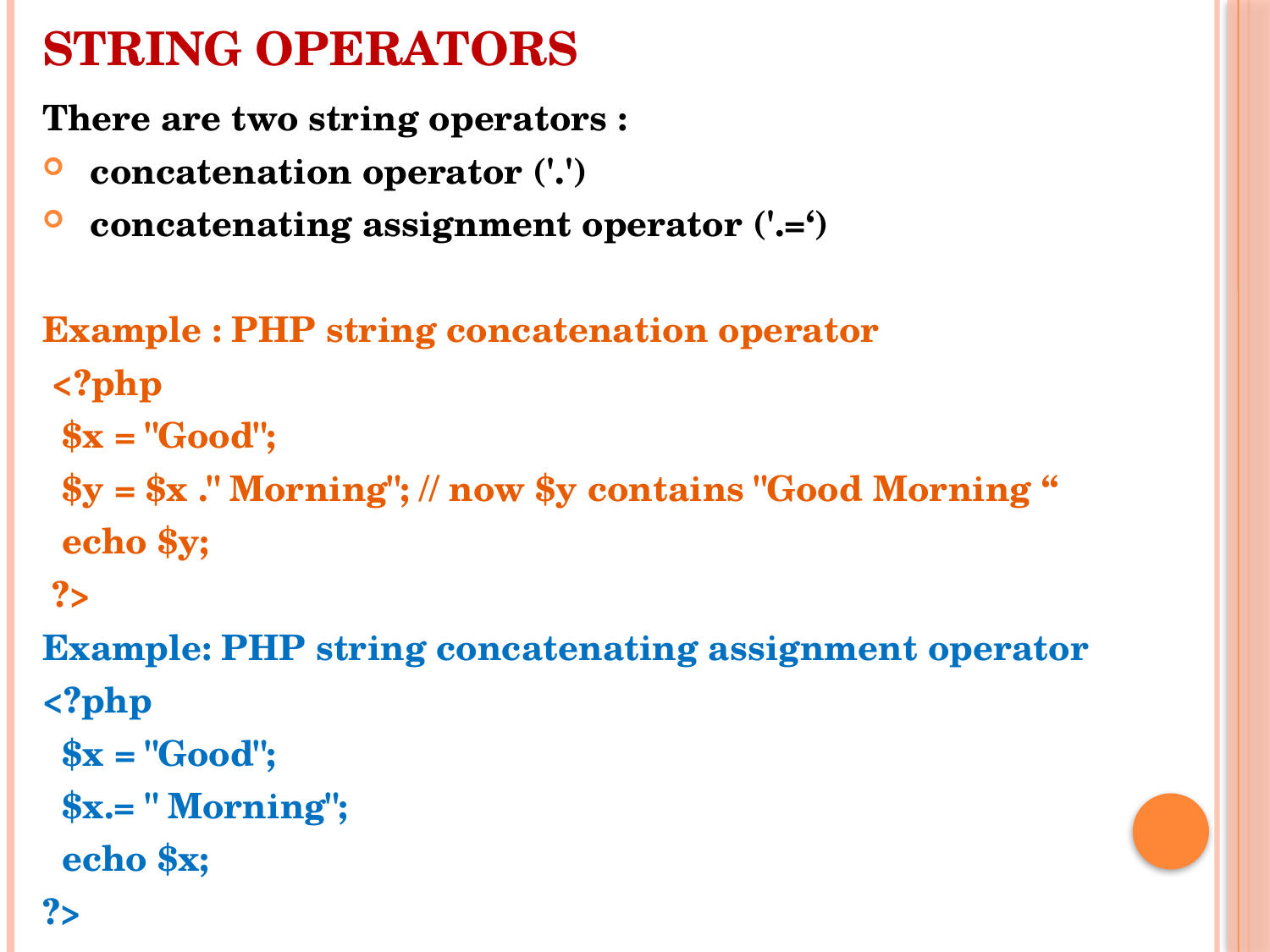

# String operators
There are two string operators :
 concatenation operator ('.')
 concatenating assignment operator ('.=‘)

Example : PHP string concatenation operator
 <?php
  $x = "Good";
  $y = $x ." Morning"; // now $y contains "Good Morning “
  echo $y;
 ?>
Example: PHP string concatenating assignment operator
<?php
  $x = "Good";
  $x.= " Morning";
  echo $x;
?>